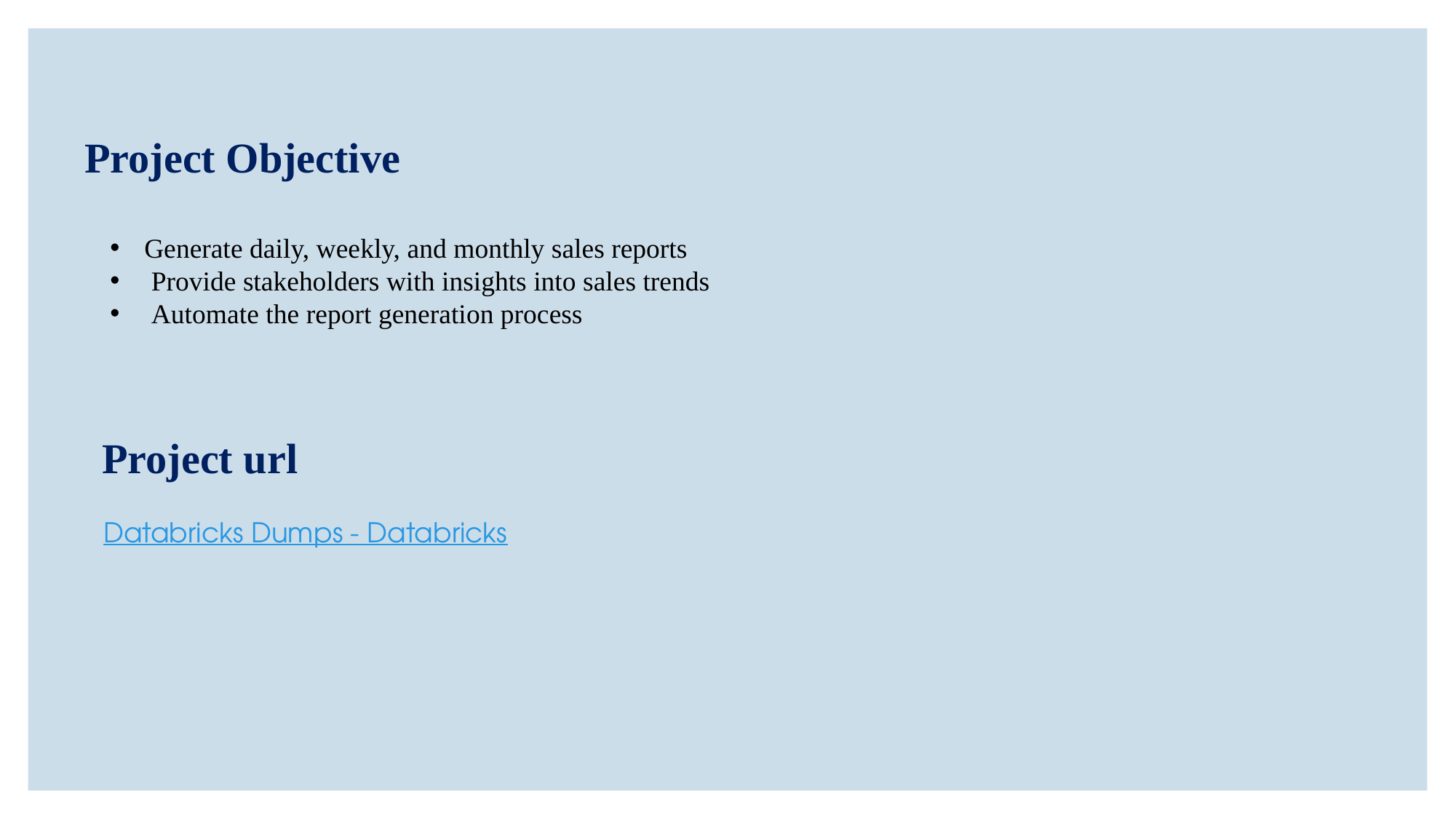

Project Objective
Generate daily, weekly, and monthly sales reports
 Provide stakeholders with insights into sales trends
 Automate the report generation process
Project url
Databricks Dumps - Databricks